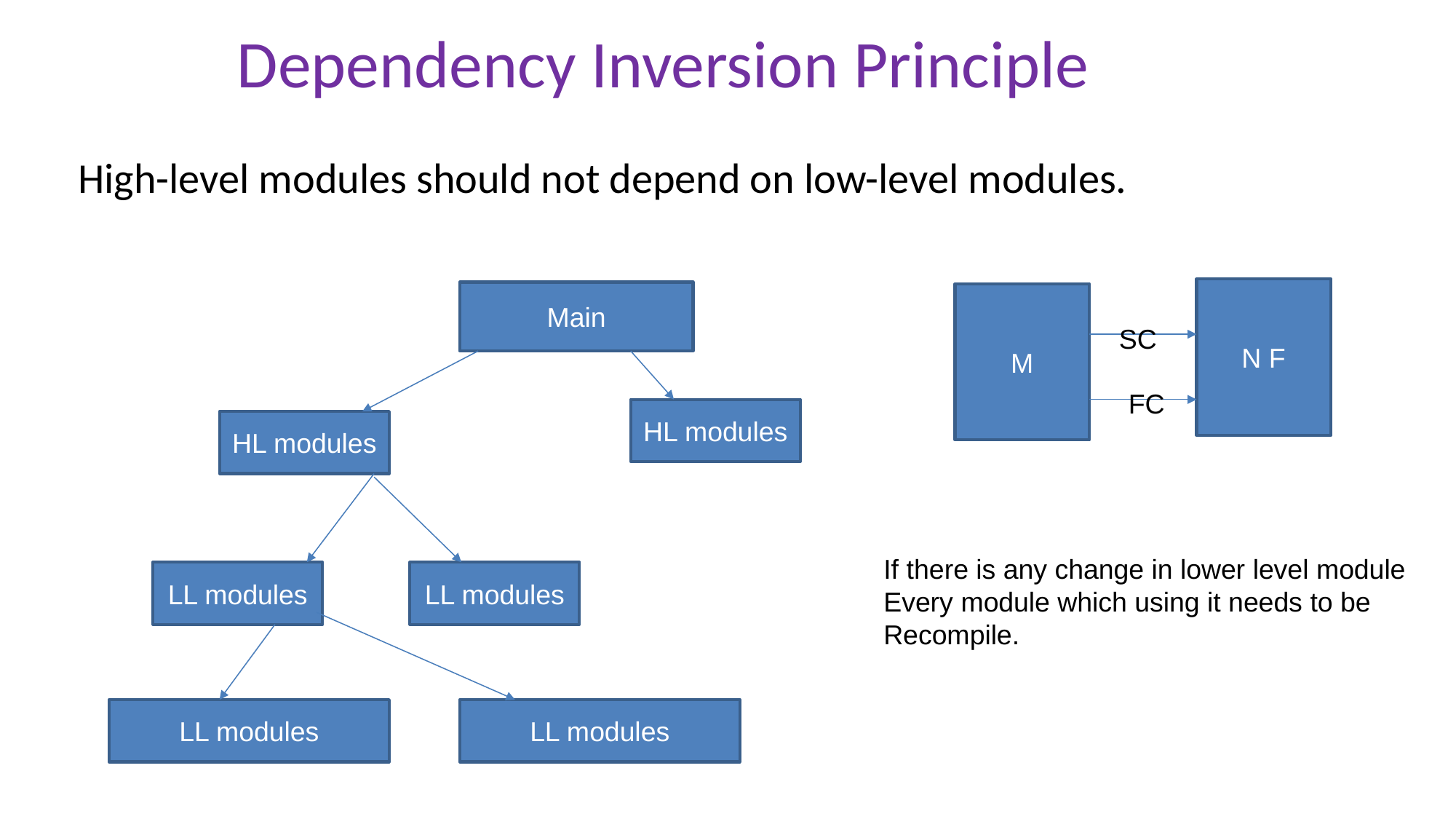

Dependency Inversion Principle
High-level modules should not depend on low-level modules.
N F
Main
M
SC
FC
HL modules
HL modules
If there is any change in lower level module
Every module which using it needs to be
Recompile.

LL modules
LL modules
LL modules
LL modules